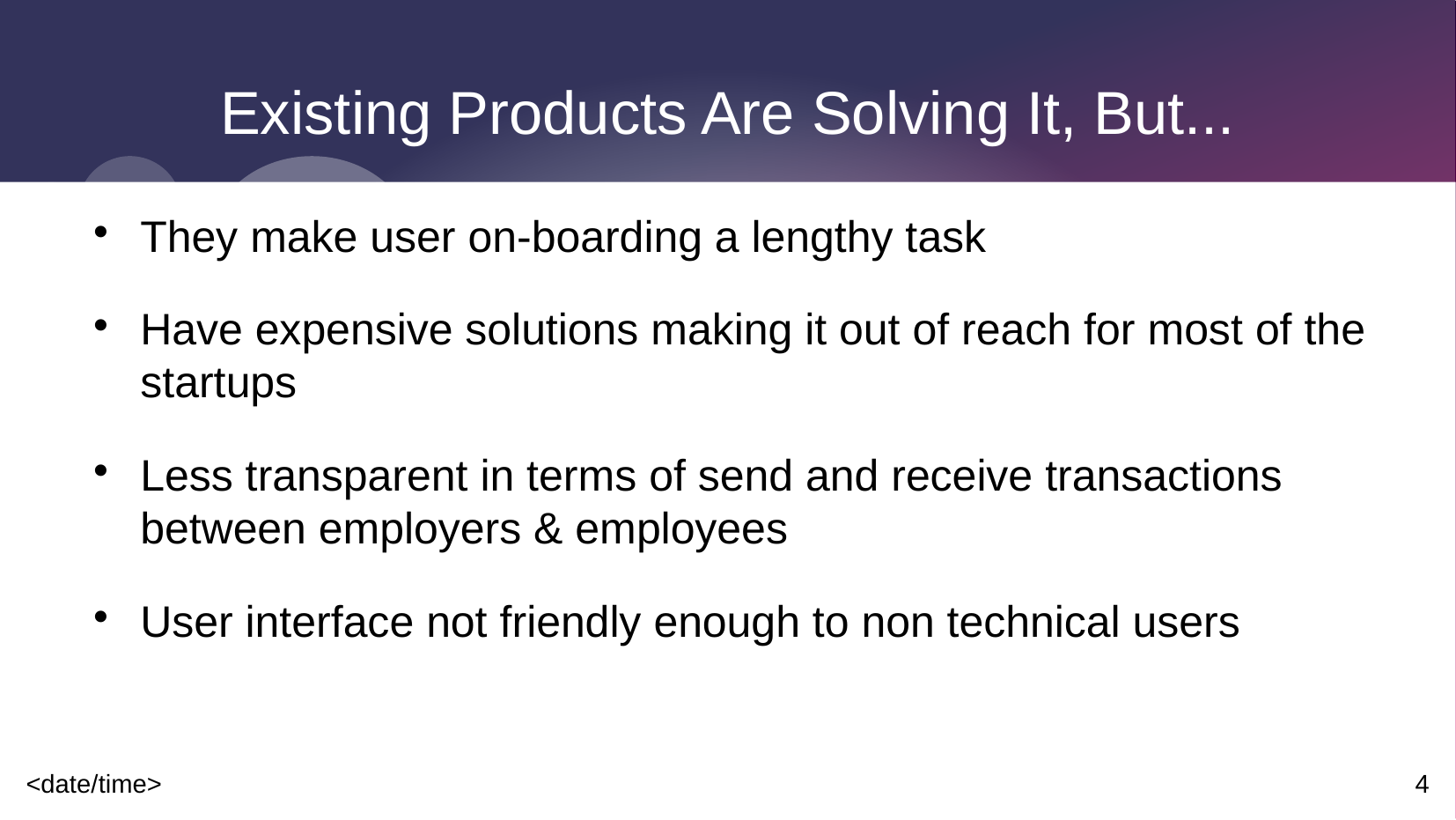

# Existing Products Are Solving It, But...
They make user on-boarding a lengthy task
Have expensive solutions making it out of reach for most of the startups
Less transparent in terms of send and receive transactions between employers & employees
User interface not friendly enough to non technical users